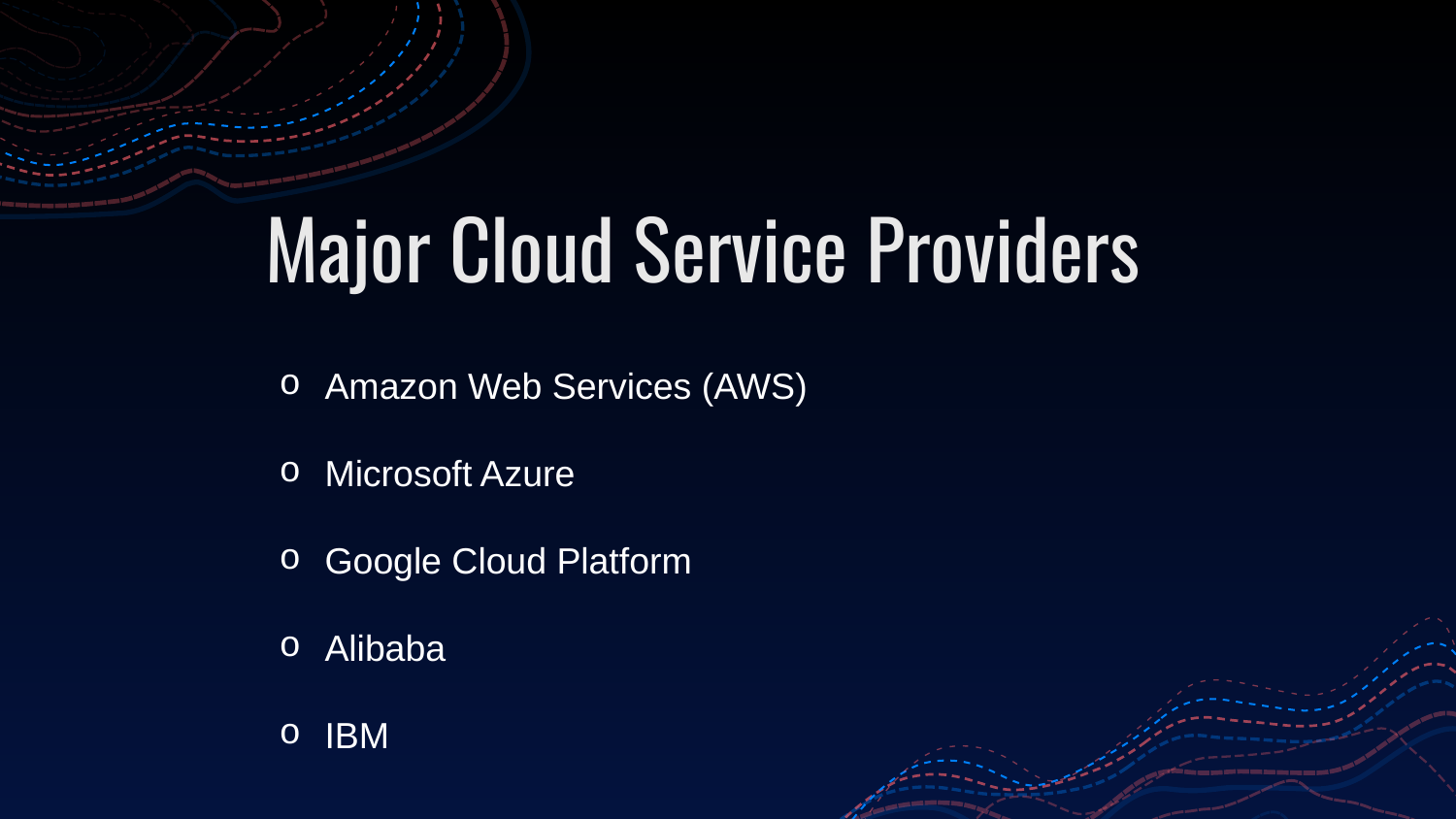

# Major Cloud Service Providers
Amazon Web Services (AWS)

Microsoft Azure

Google Cloud Platform

Alibaba

IBM